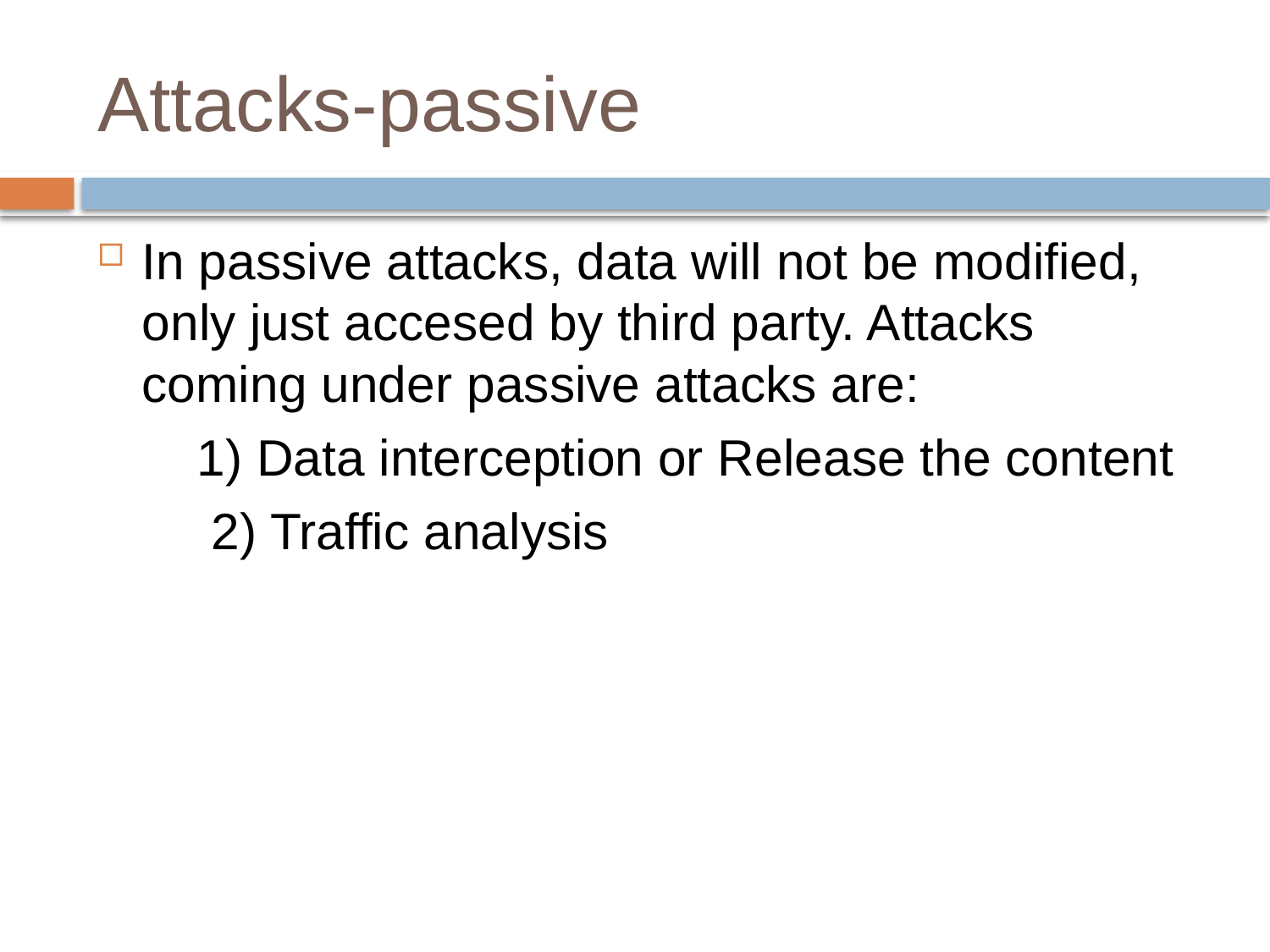

# Attacks-passive
In passive attacks, data will not be modified, only just accesed by third party. Attacks coming under passive attacks are:
       1) Data interception or Release the content
        2) Traffic analysis